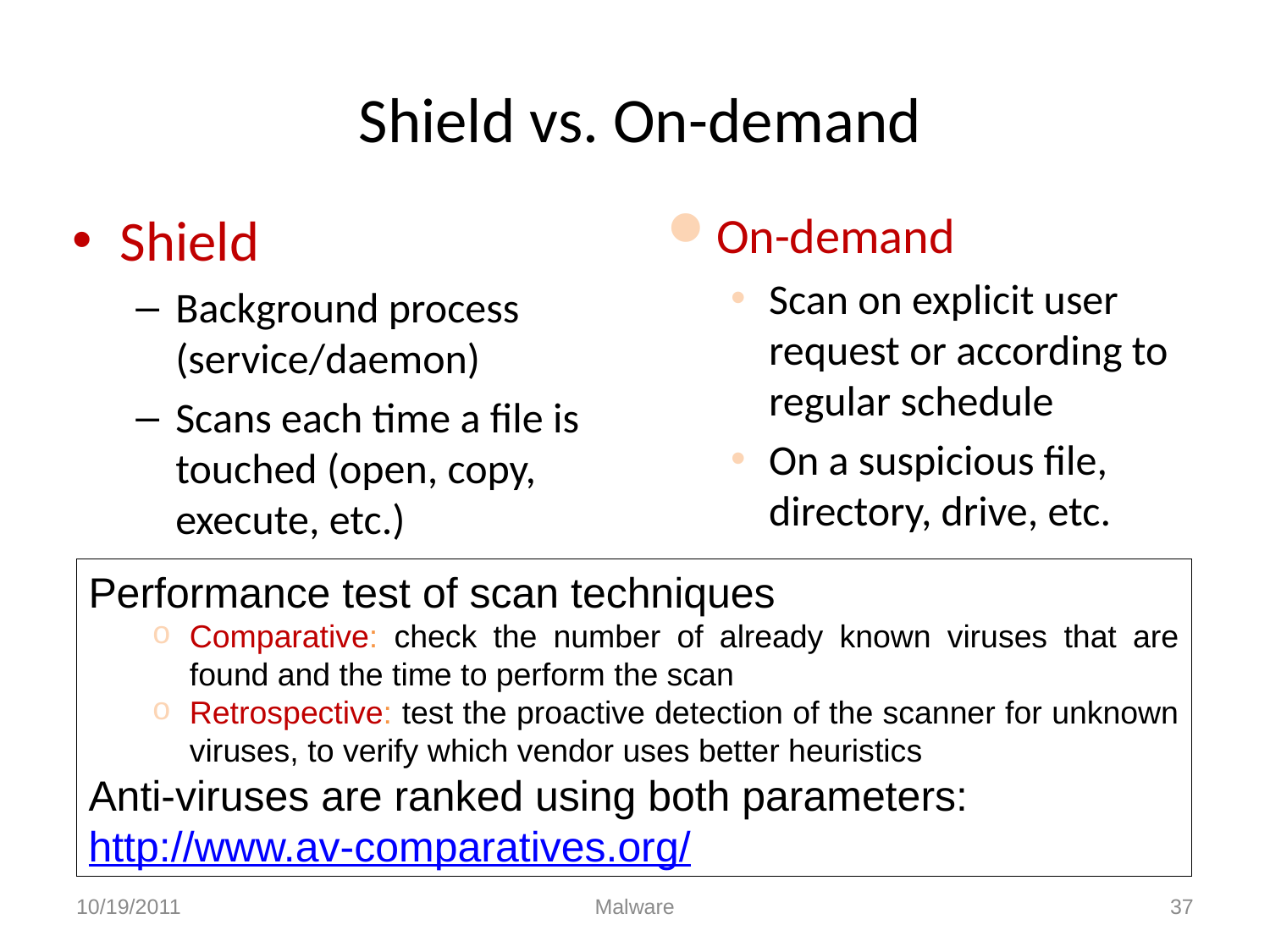

# Shield vs. On-demand
Shield
Background process (service/daemon)
Scans each time a file is touched (open, copy, execute, etc.)
On-demand
Scan on explicit user request or according to regular schedule
On a suspicious file, directory, drive, etc.
Performance test of scan techniques
Comparative: check the number of already known viruses that are found and the time to perform the scan
Retrospective: test the proactive detection of the scanner for unknown viruses, to verify which vendor uses better heuristics
Anti-viruses are ranked using both parameters:
http://www.av-comparatives.org/
10/19/2011
Malware
37